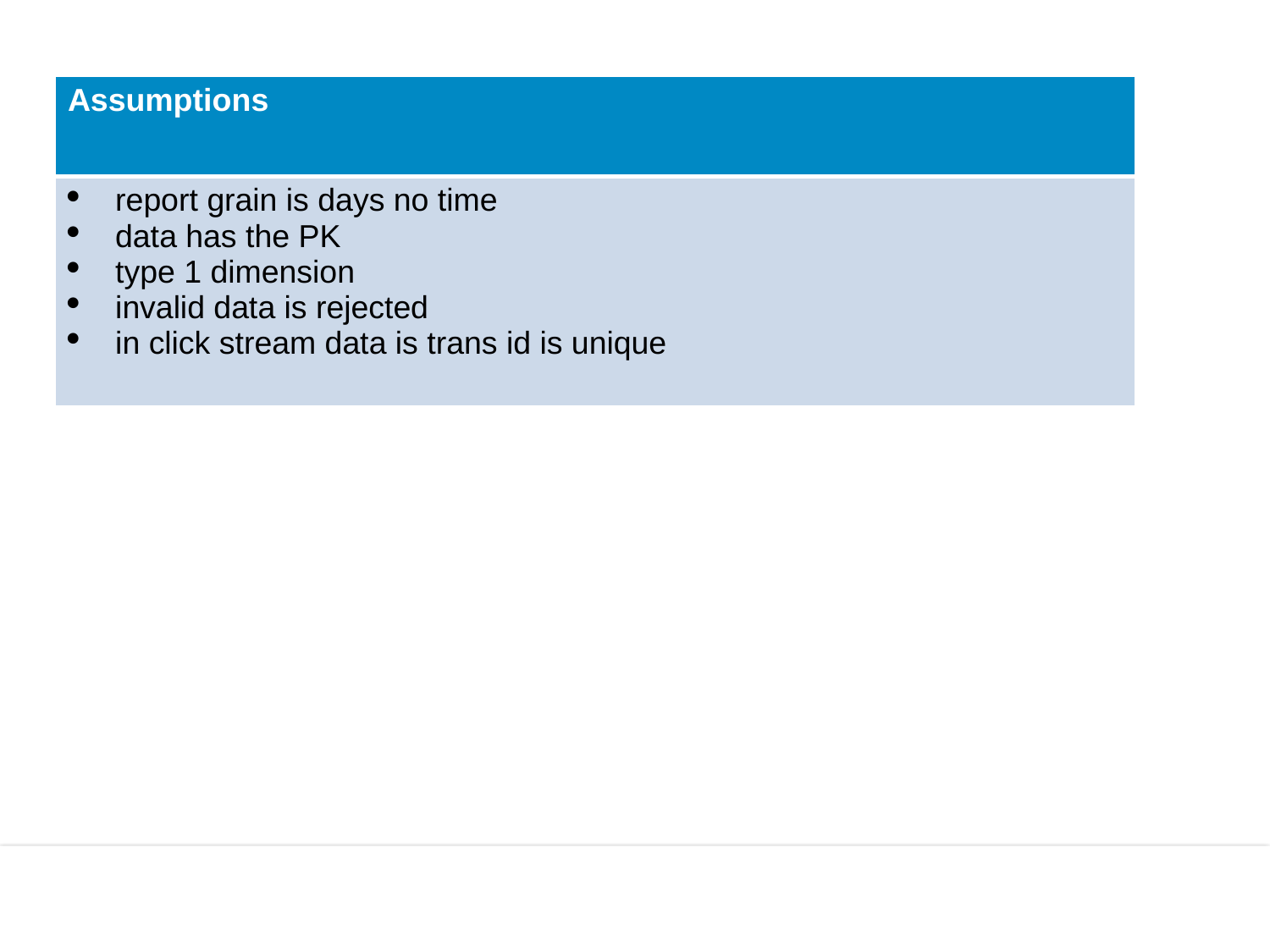

| Assumptions |
| --- |
| report grain is days no time data has the PK type 1 dimension invalid data is rejected in click stream data is trans id is unique |